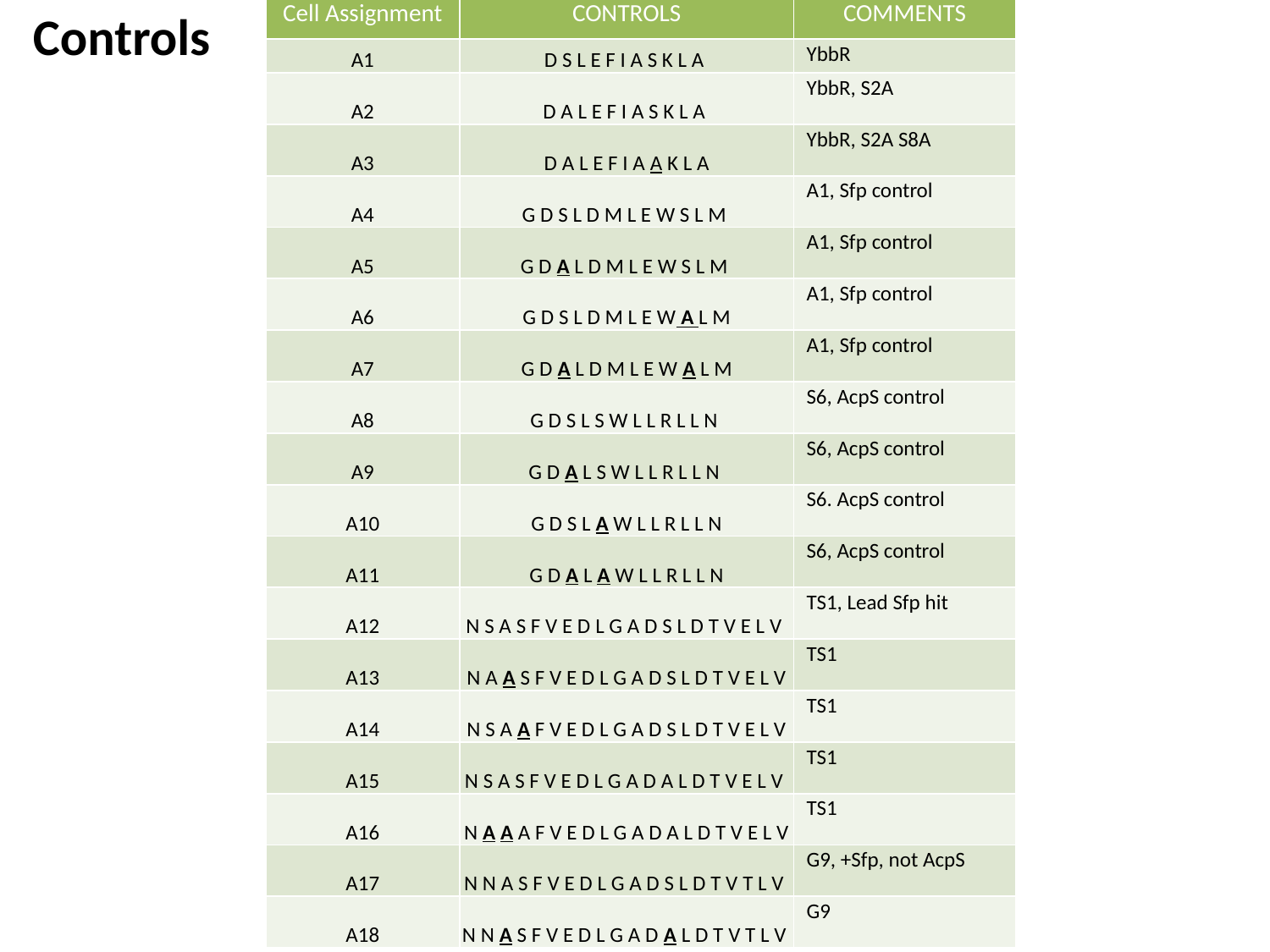

Controls
| Cell Assignment | CONTROLS | COMMENTS |
| --- | --- | --- |
| A1 | D S L E F I A S K L A | YbbR |
| A2 | D A L E F I A S K L A | YbbR, S2A |
| A3 | D A L E F I A A K L A | YbbR, S2A S8A |
| A4 | G D S L D M L E W S L M | A1, Sfp control |
| A5 | G D A L D M L E W S L M | A1, Sfp control |
| A6 | G D S L D M L E W A L M | A1, Sfp control |
| A7 | G D A L D M L E W A L M | A1, Sfp control |
| A8 | G D S L S W L L R L L N | S6, AcpS control |
| A9 | G D A L S W L L R L L N | S6, AcpS control |
| A10 | G D S L A W L L R L L N | S6. AcpS control |
| A11 | G D A L A W L L R L L N | S6, AcpS control |
| A12 | N S A S F V E D L G A D S L D T V E L V | TS1, Lead Sfp hit |
| A13 | N A A S F V E D L G A D S L D T V E L V | TS1 |
| A14 | N S A A F V E D L G A D S L D T V E L V | TS1 |
| A15 | N S A S F V E D L G A D A L D T V E L V | TS1 |
| A16 | N A A A F V E D L G A D A L D T V E L V | TS1 |
| A17 | N N A S F V E D L G A D S L D T V T L V | G9, +Sfp, not AcpS |
| A18 | N N A S F V E D L G A D A L D T V T L V | G9 |